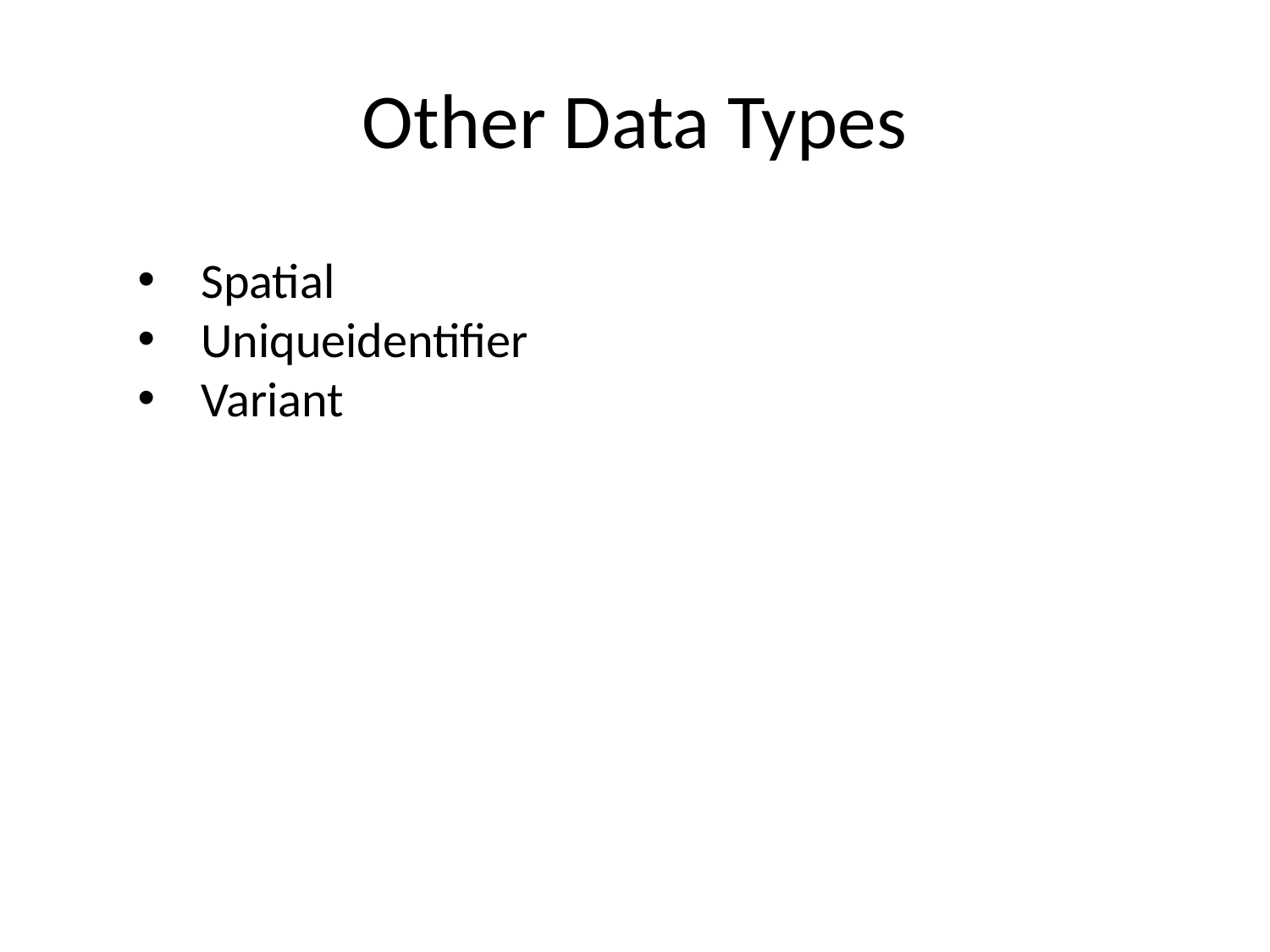

# Other Data Types
Spatial
Uniqueidentifier
Variant